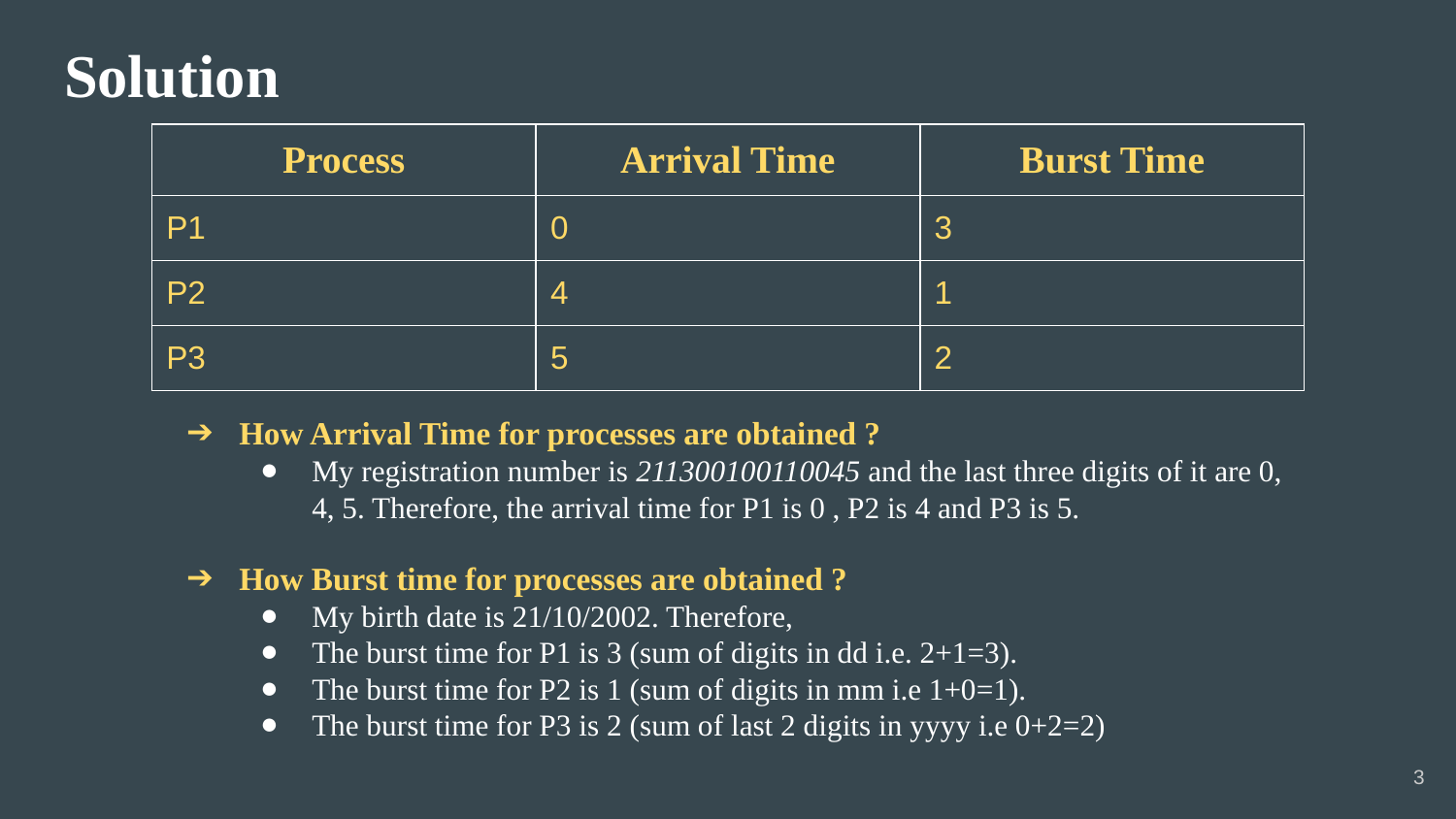

# Solution
| Process | Arrival Time | Burst Time |
| --- | --- | --- |
| P1 | 0 | 3 |
| P2 | 4 | 1 |
| P3 | 5 | 2 |
How Arrival Time for processes are obtained ?
My registration number is 211300100110045 and the last three digits of it are 0, 4, 5. Therefore, the arrival time for P1 is 0 , P2 is 4 and P3 is 5.

How Burst time for processes are obtained ?
My birth date is 21/10/2002. Therefore,
The burst time for P1 is 3 (sum of digits in dd i.e. 2+1=3).
The burst time for P2 is 1 (sum of digits in mm i.e 1+0=1).
The burst time for P3 is 2 (sum of last 2 digits in yyyy i.e 0+2=2)
3